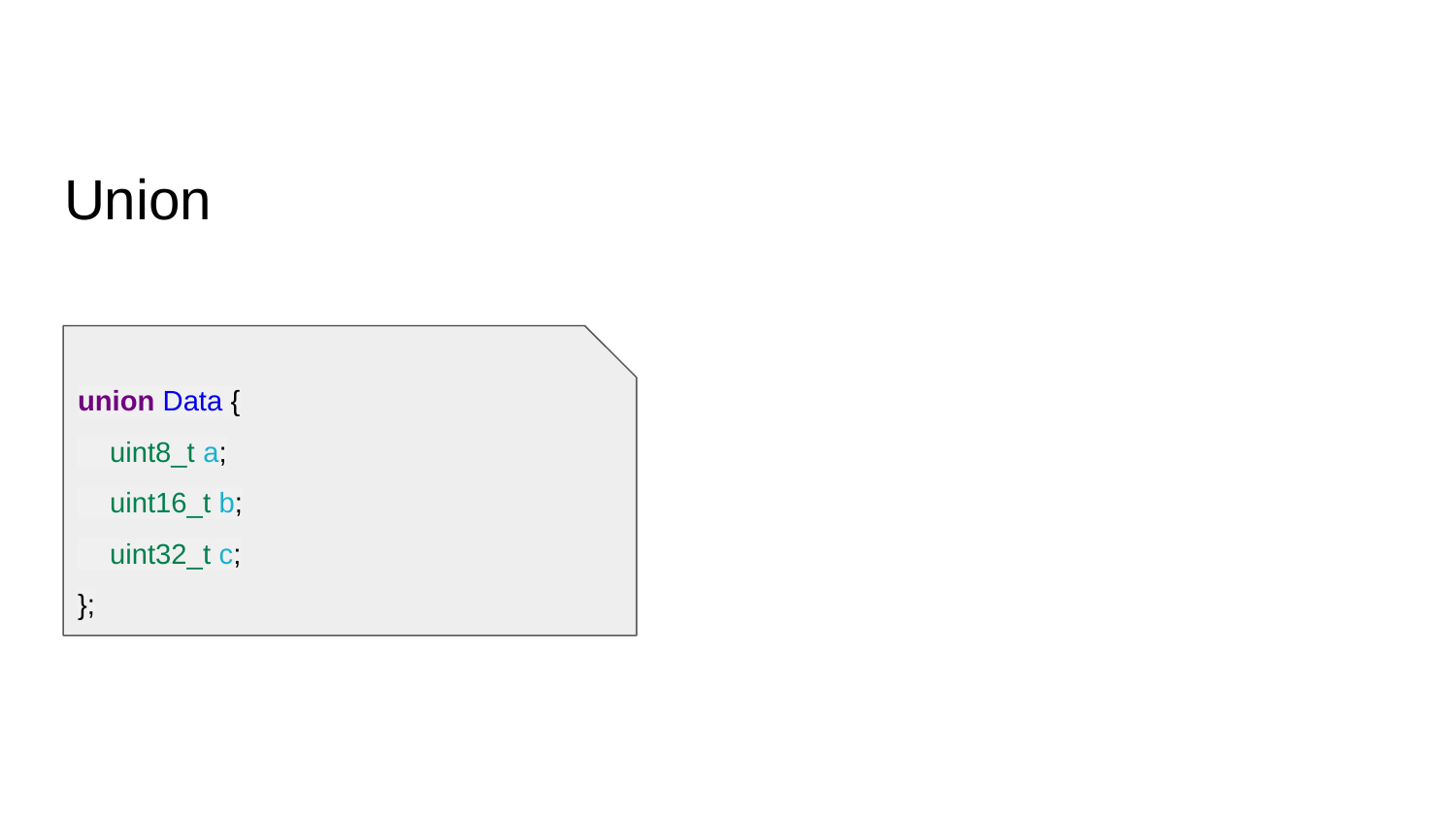

# Union

union Data {
    uint8_t a;
    uint16_t b;
    uint32_t c;
};